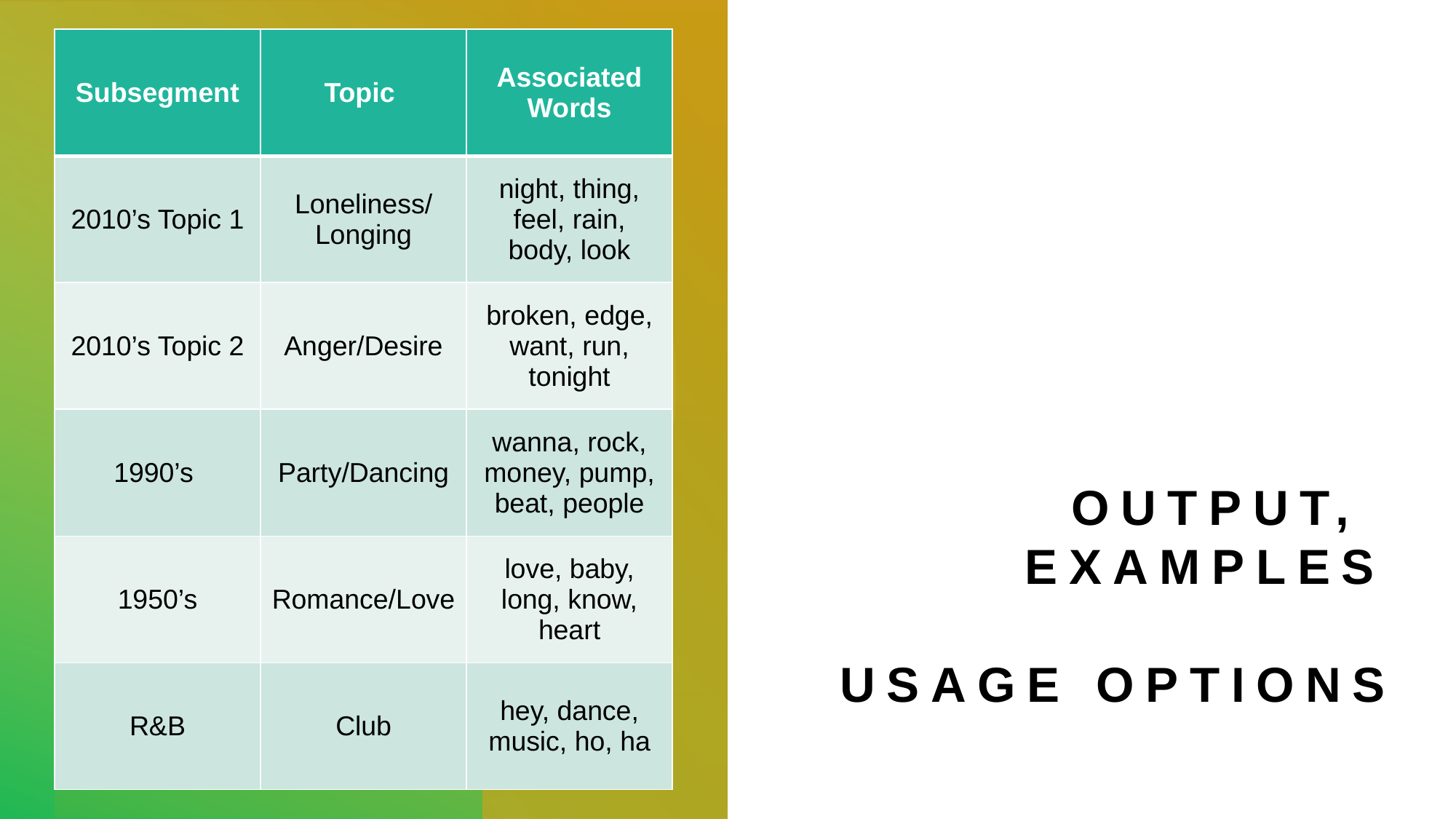

| Subsegment | Topic | Associated Words |
| --- | --- | --- |
| 2010’s Topic 1 | Loneliness/ Longing | night, thing, feel, rain, body, look |
| 2010’s Topic 2 | Anger/Desire | broken, edge, want, run, tonight |
| 1990’s | Party/Dancing | wanna, rock, money, pump, beat, people |
| 1950’s | Romance/Love | love, baby, long, know, heart |
| R&B | Club | hey, dance, music, ho, ha |

# Output,  Examples Usage Options